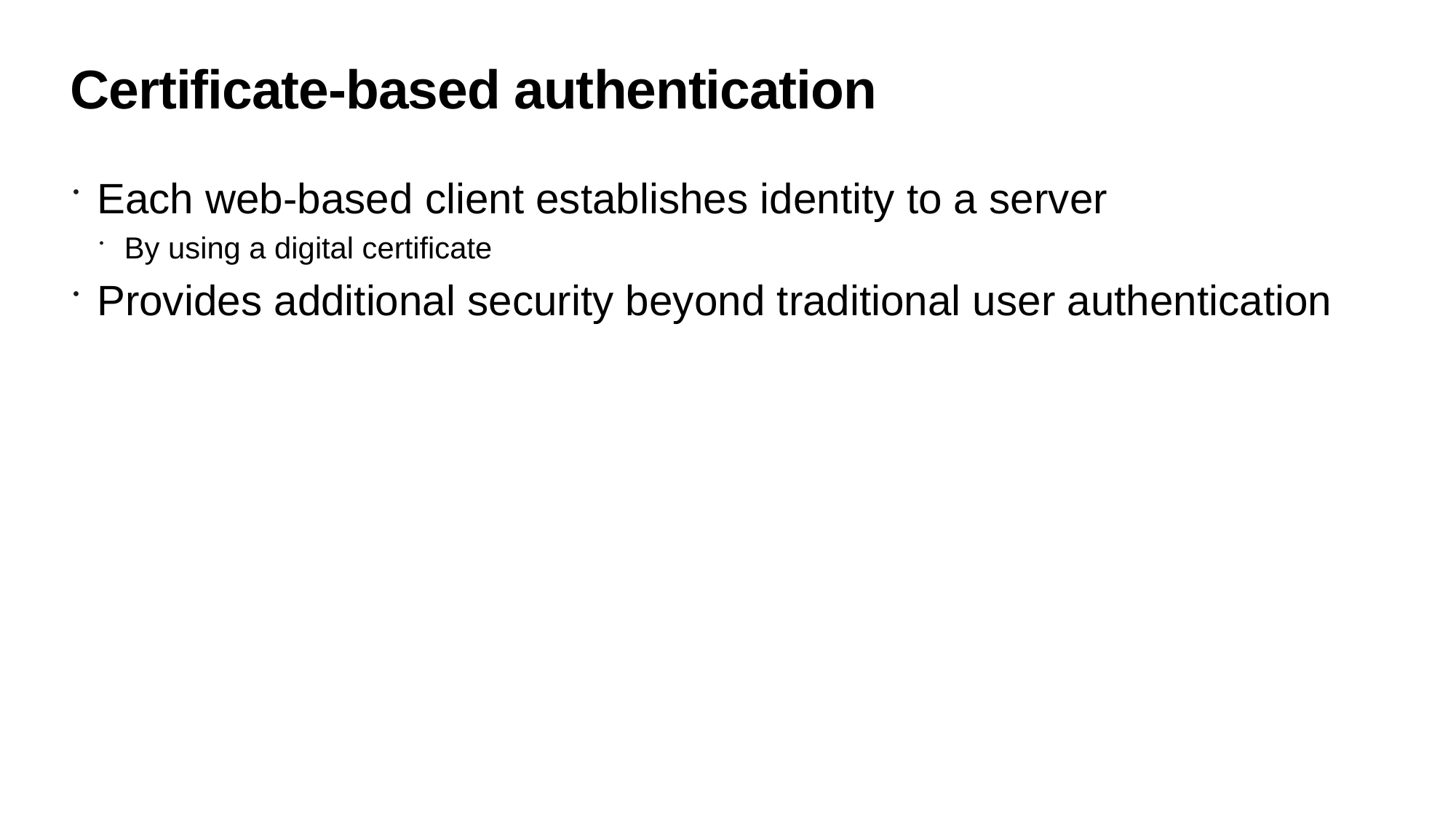

# Certificate-based authentication
Each web-based client establishes identity to a server
By using a digital certificate
Provides additional security beyond traditional user authentication